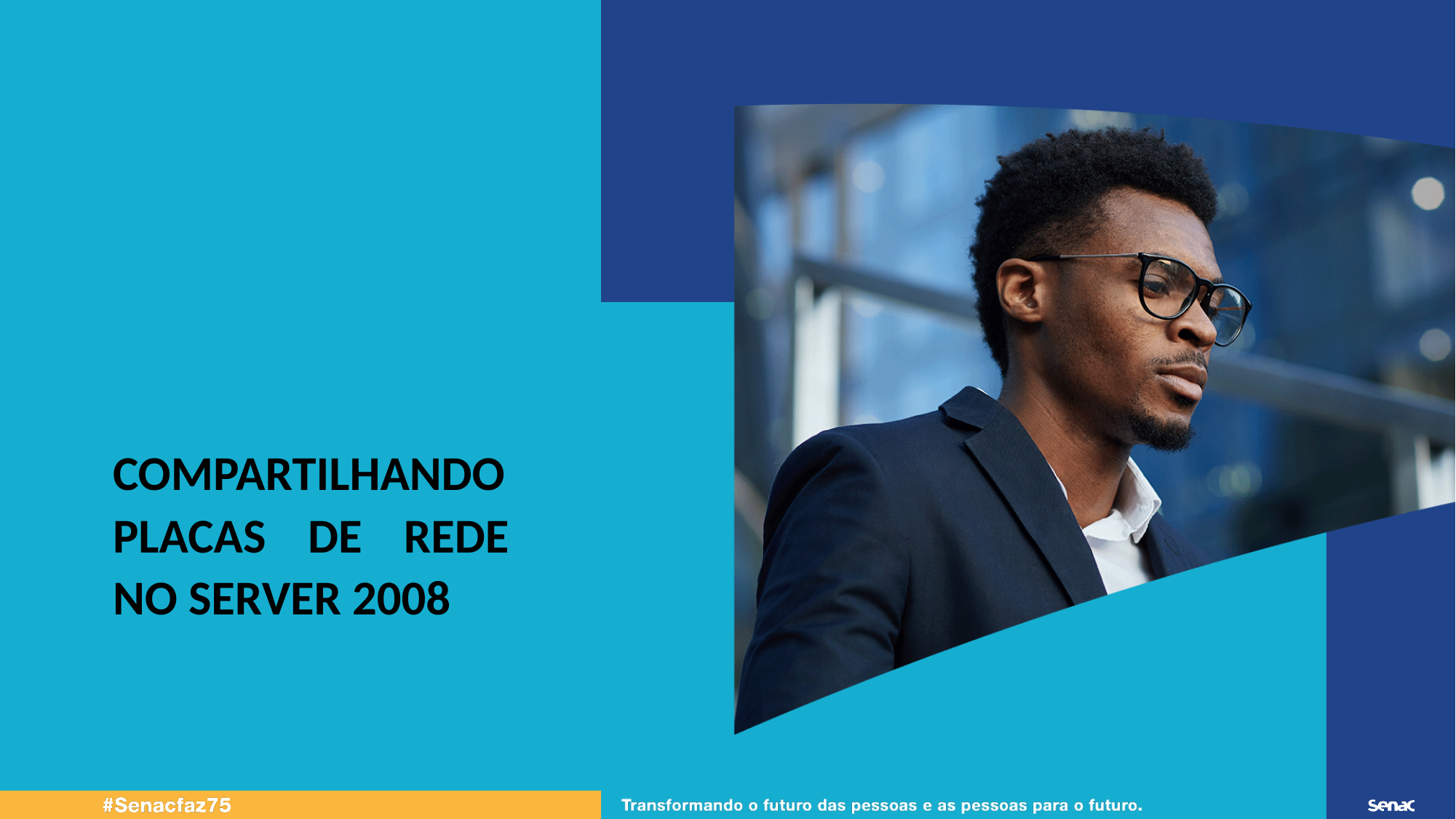

COMPARTILHANDO PLACAS DE REDE NO SERVER 2008